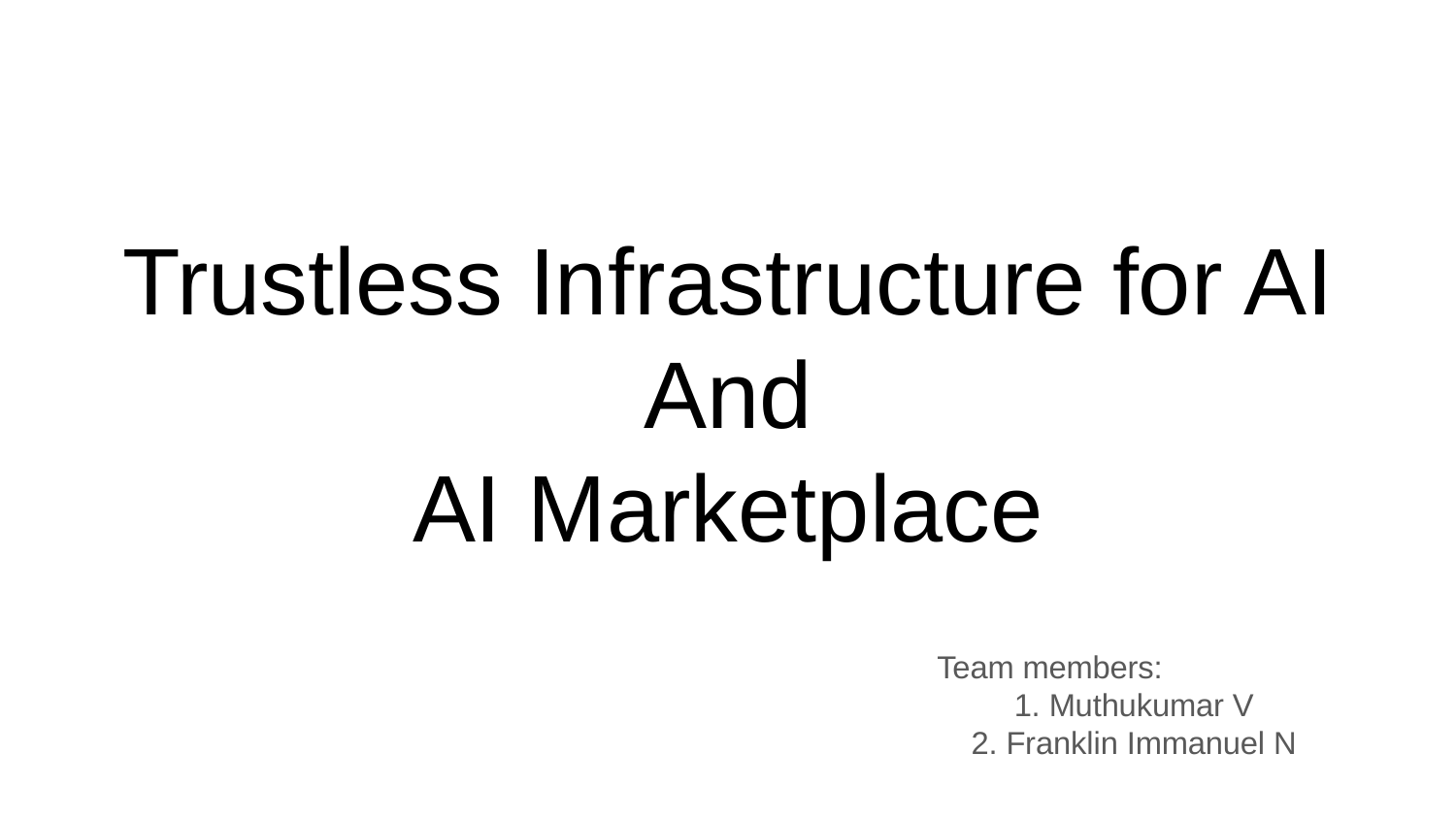

# Trustless Infrastructure for AI And
AI Marketplace

										Team members:
										1. Muthukumar V
												2. Franklin Immanuel N